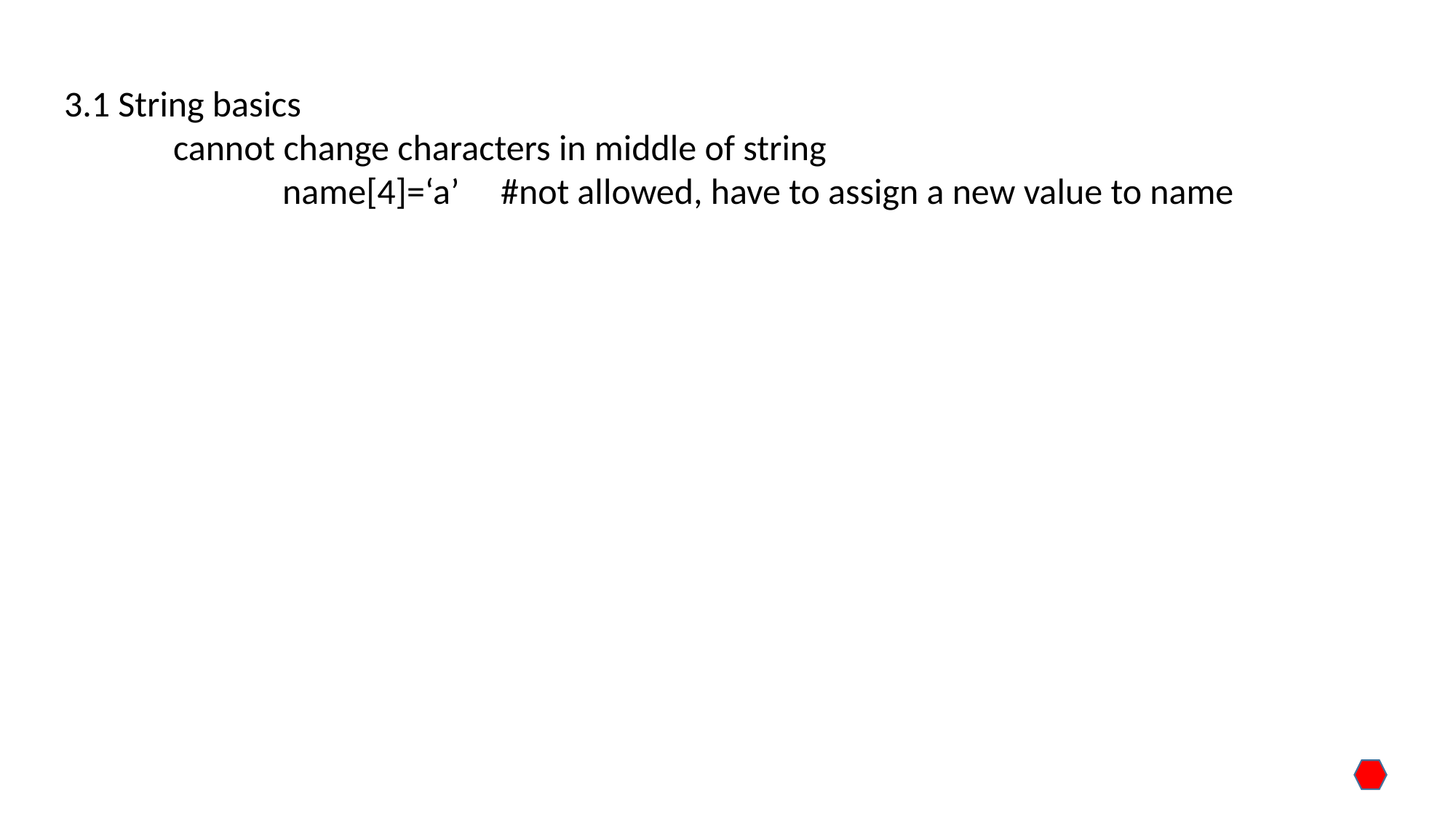

3.1 String basics
	cannot change characters in middle of string
		name[4]=‘a’	#not allowed, have to assign a new value to name